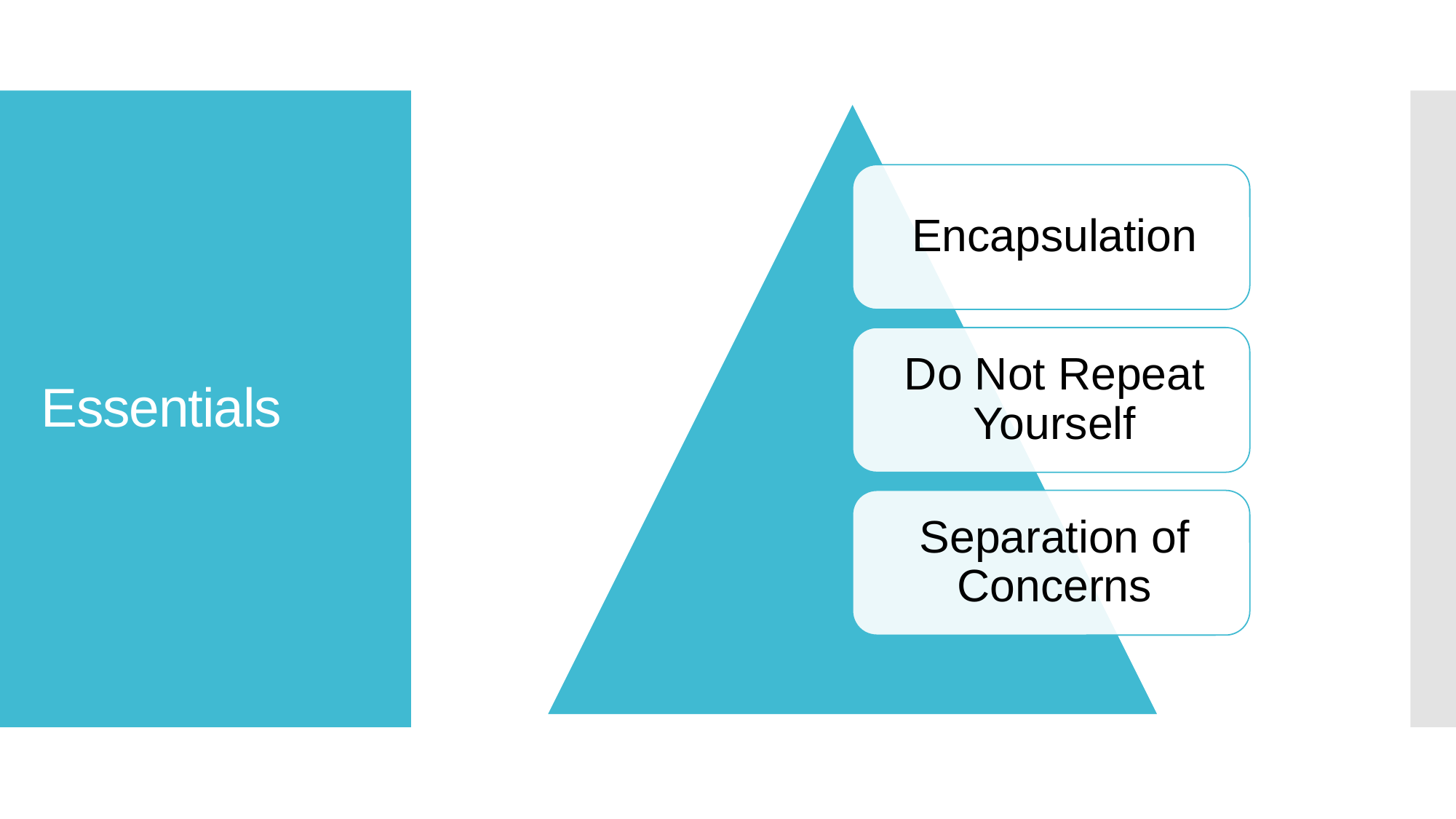

Encapsulation
Do Not Repeat Yourself
Separation of Concerns
# Essentials